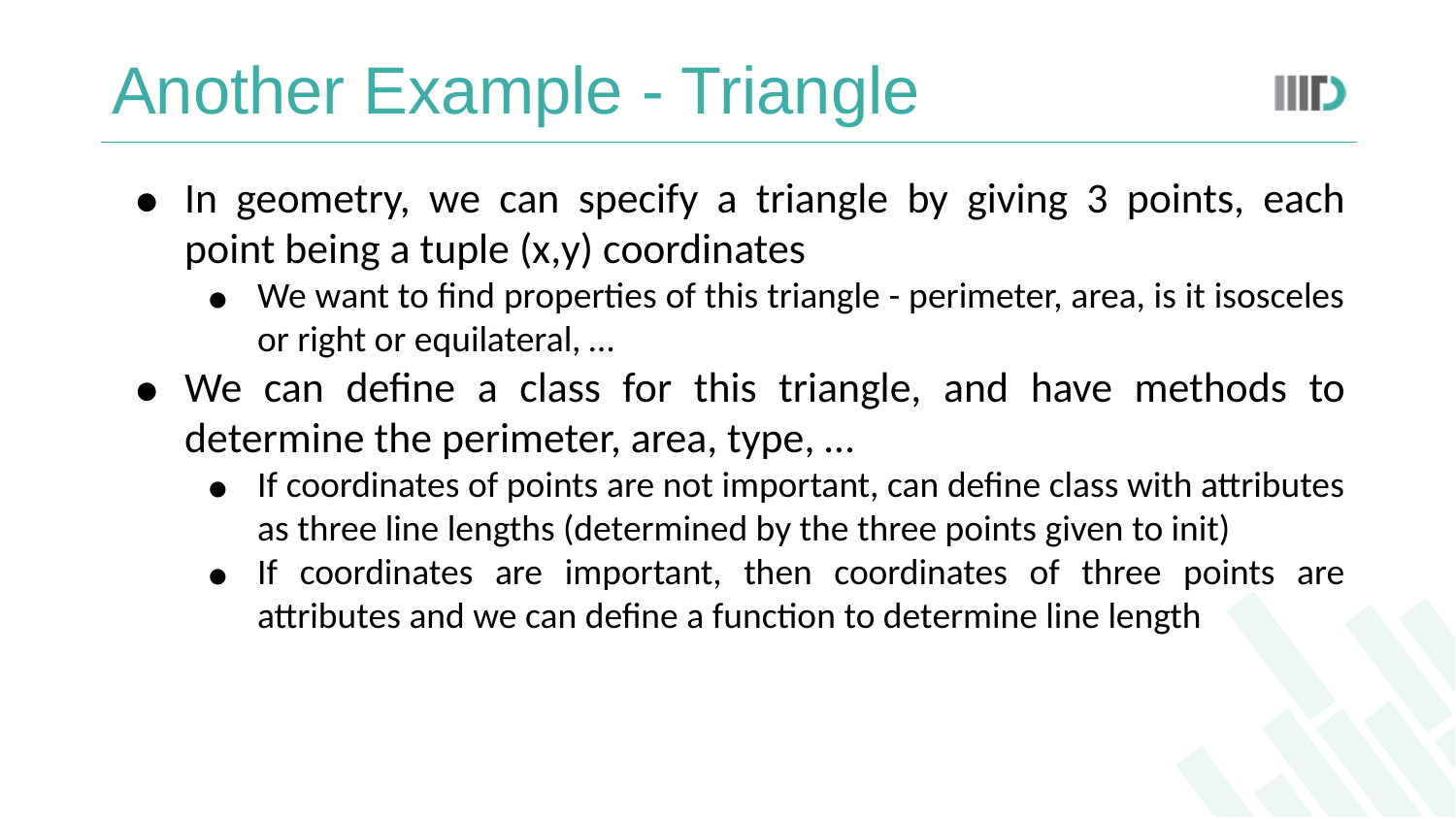

# Another Example - Triangle
In geometry, we can specify a triangle by giving 3 points, each point being a tuple (x,y) coordinates
We want to find properties of this triangle - perimeter, area, is it isosceles or right or equilateral, …
We can define a class for this triangle, and have methods to determine the perimeter, area, type, …
If coordinates of points are not important, can define class with attributes as three line lengths (determined by the three points given to init)
If coordinates are important, then coordinates of three points are attributes and we can define a function to determine line length